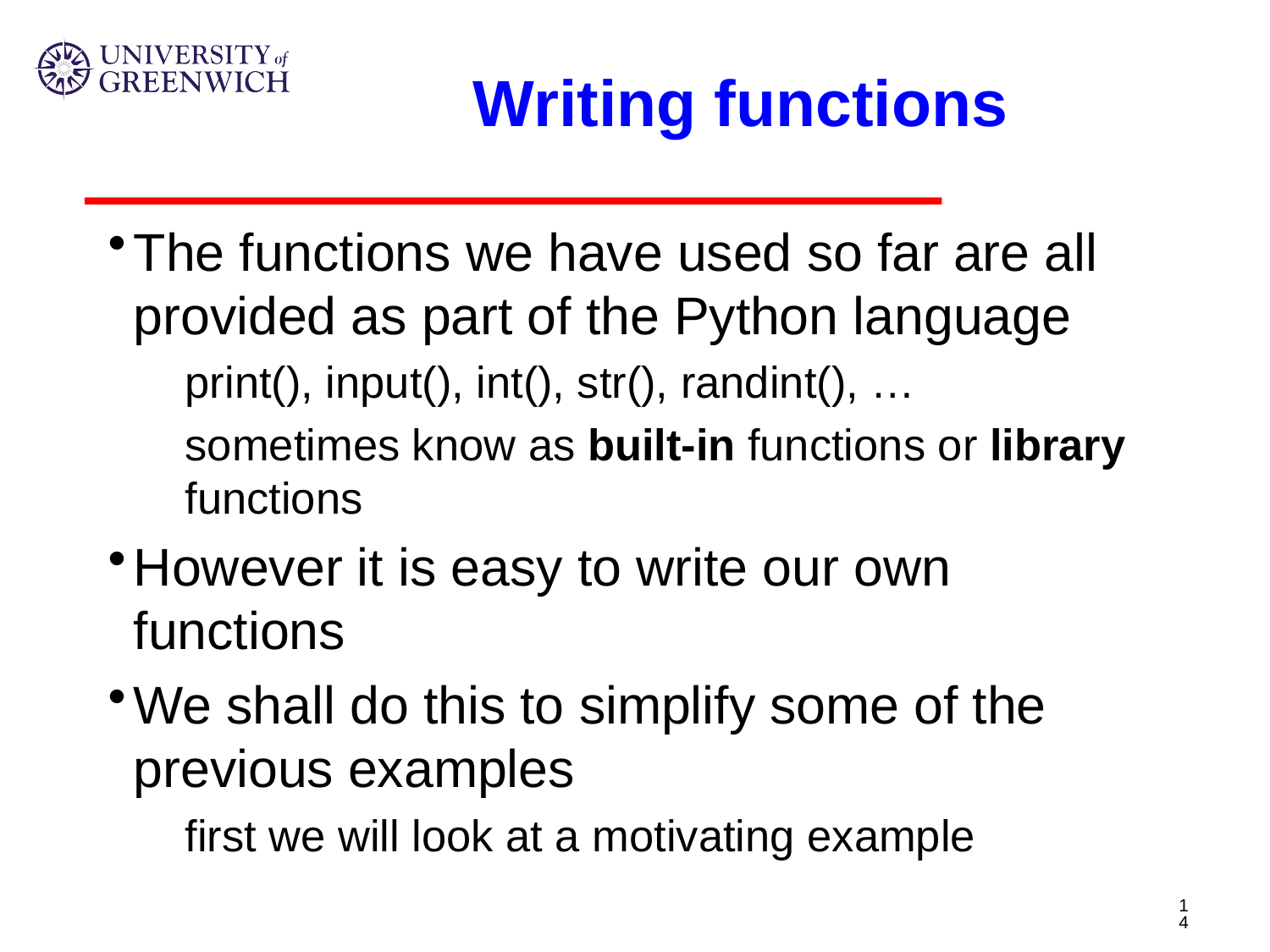

# Writing functions
The functions we have used so far are all provided as part of the Python language
print(), input(), int(), str(), randint(), …
sometimes know as built-in functions or library functions
However it is easy to write our own functions
We shall do this to simplify some of the previous examples
first we will look at a motivating example
14